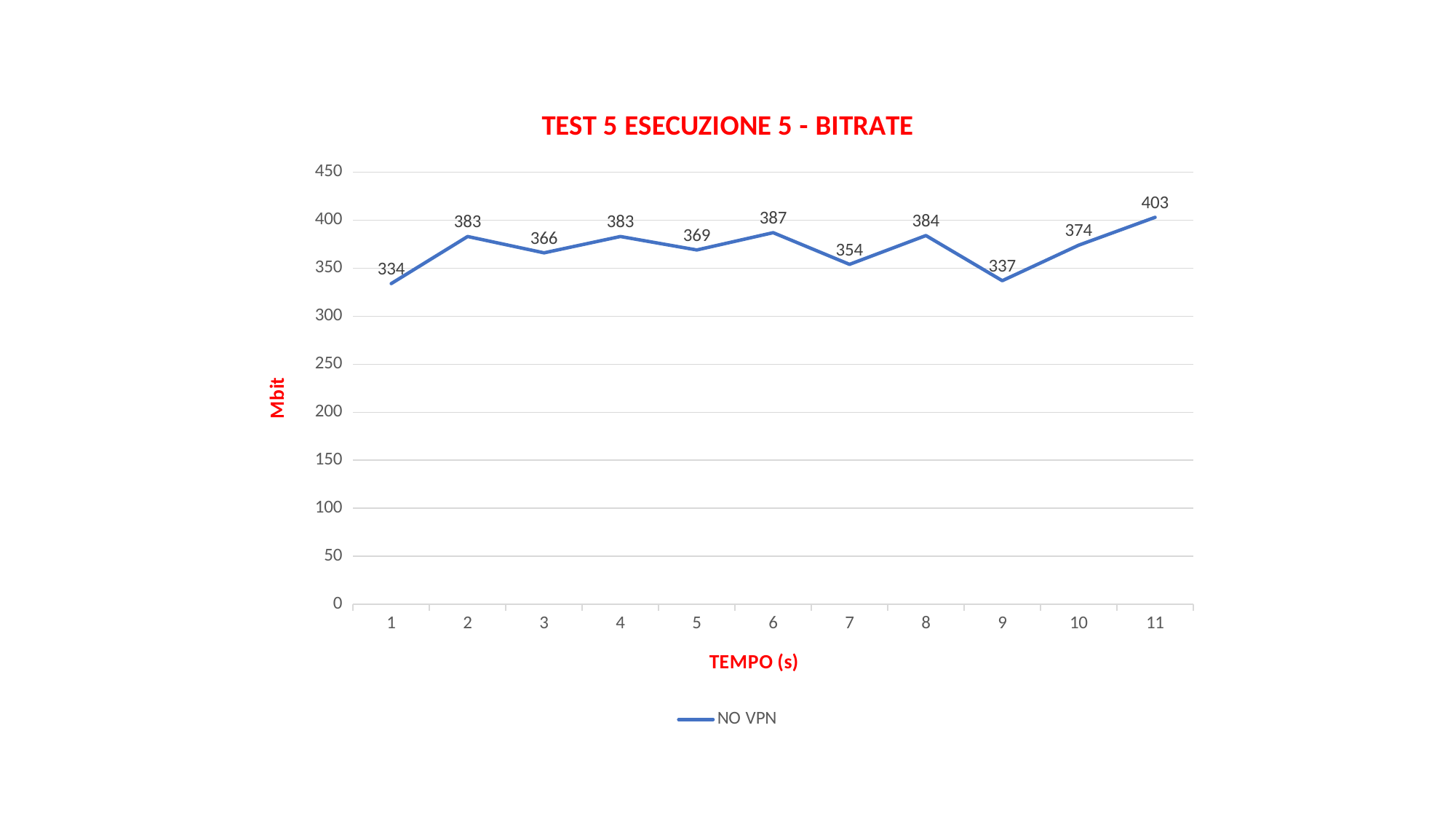

### Chart: TEST 5 ESECUZIONE 5 - BITRATE

| Category | NO VPN |
|---|---|
| 1 | 334.0 |
| 2 | 383.0 |
| 3 | 366.0 |
| 4 | 383.0 |
| 5 | 369.0 |
| 6 | 387.0 |
| 7 | 354.0 |
| 8 | 384.0 |
| 9 | 337.0 |
| 10 | 374.0 |
| 11 | 403.0 |